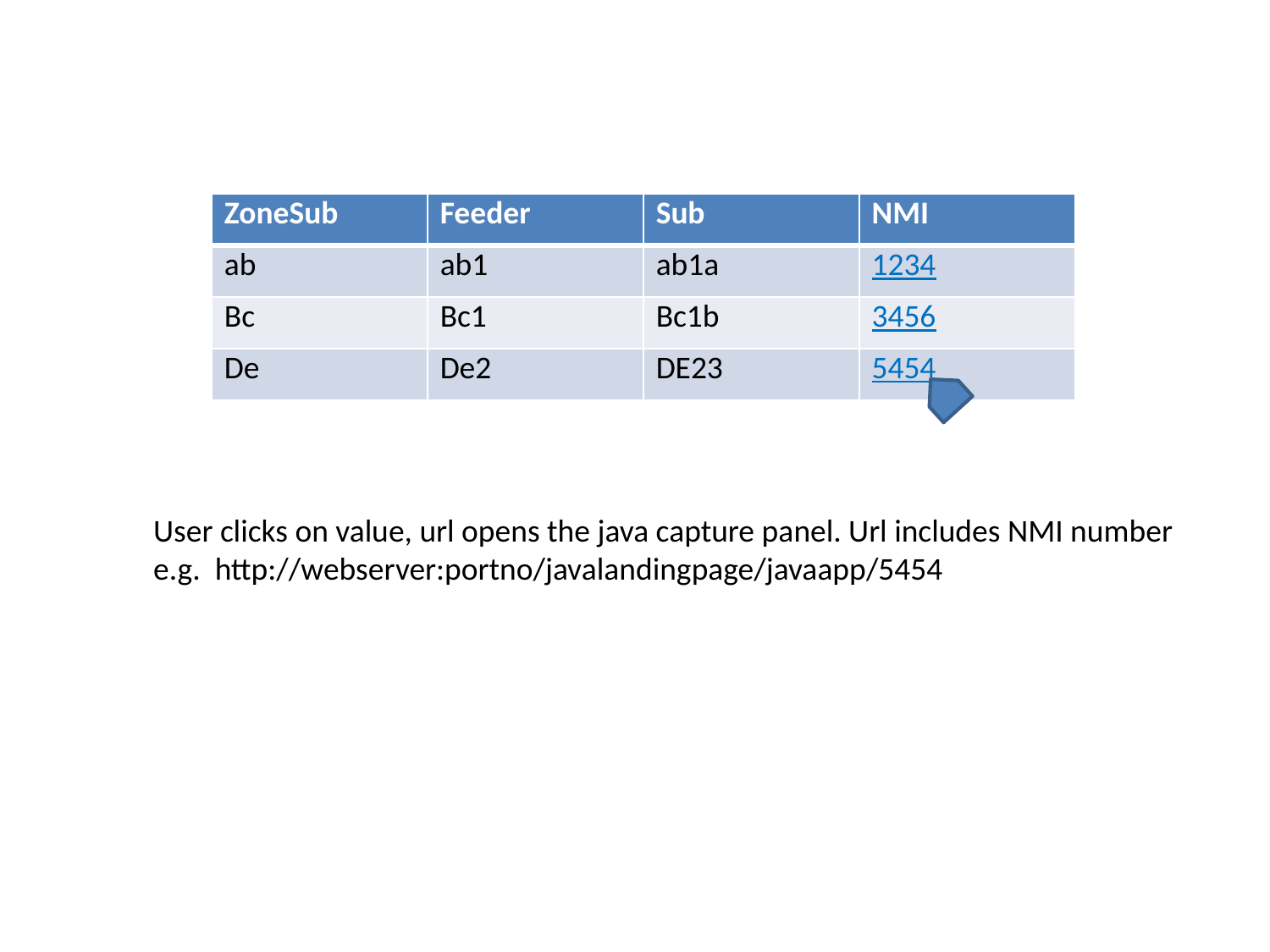

| ZoneSub | Feeder | Sub | NMI |
| --- | --- | --- | --- |
| ab | ab1 | ab1a | 1234 |
| Bc | Bc1 | Bc1b | 3456 |
| De | De2 | DE23 | 5454 |

User clicks on value, url opens the java capture panel. Url includes NMI number
e.g.  http://webserver:portno/javalandingpage/javaapp/5454